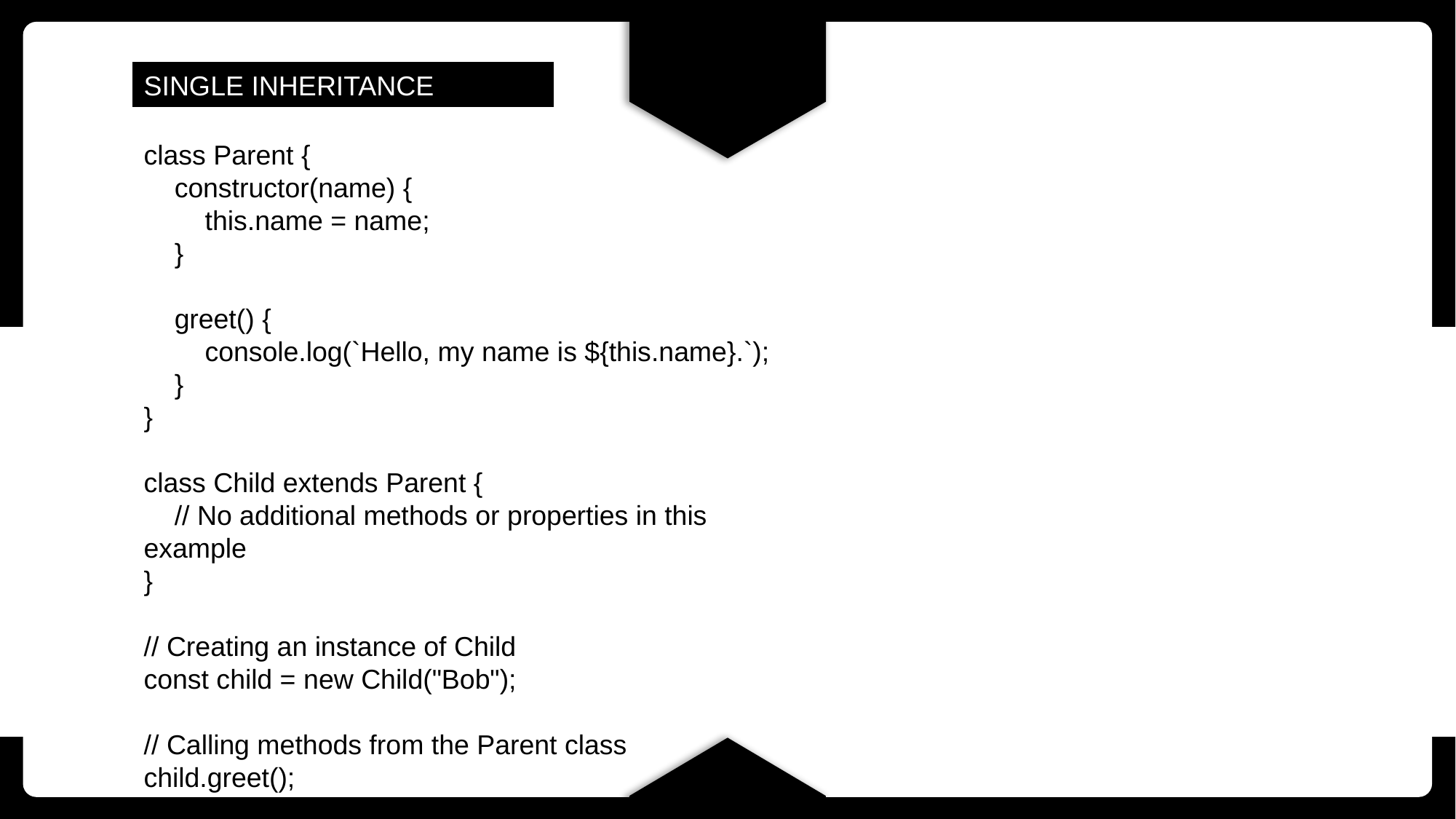

SINGLE INHERITANCE
class Parent {
    constructor(name) {
        this.name = name;
    }

    greet() {
        console.log(`Hello, my name is ${this.name}.`);
    }
}

class Child extends Parent {
    // No additional methods or properties in this example
}

// Creating an instance of Child
const child = new Child("Bob");

// Calling methods from the Parent class
child.greet();